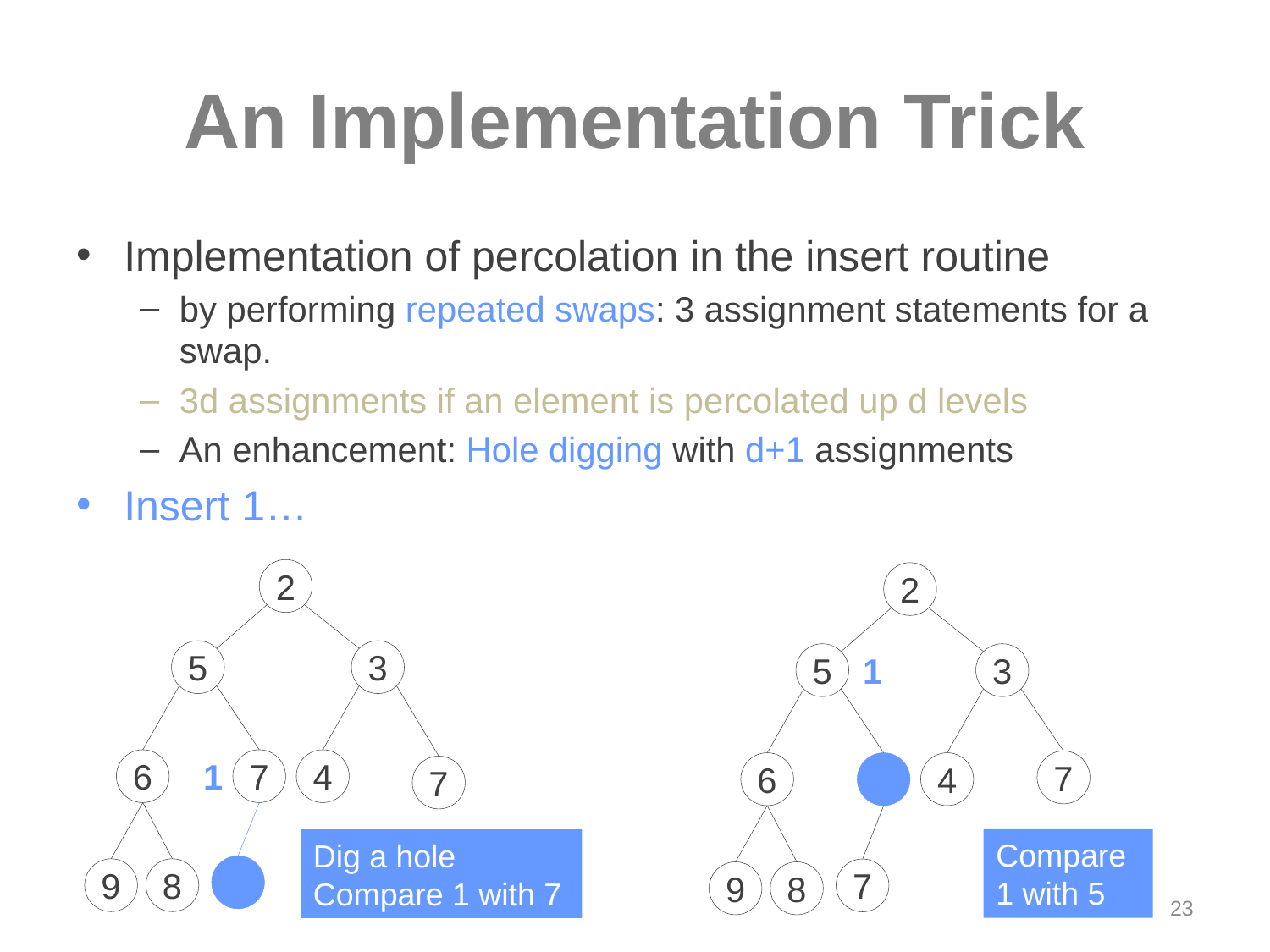

# An Implementation Trick
Implementation of percolation in the insert routine
by performing repeated swaps: 3 assignment statements for a swap.
3d assignments if an element is percolated up d levels
An enhancement: Hole digging with d+1 assignments
Insert 1…
2
2
5
3
1
5
3
1
6
7
4
7
6

4
7
Compare 1 with 5
Dig a hole
Compare 1 with 7

9
8
7
9
8
23